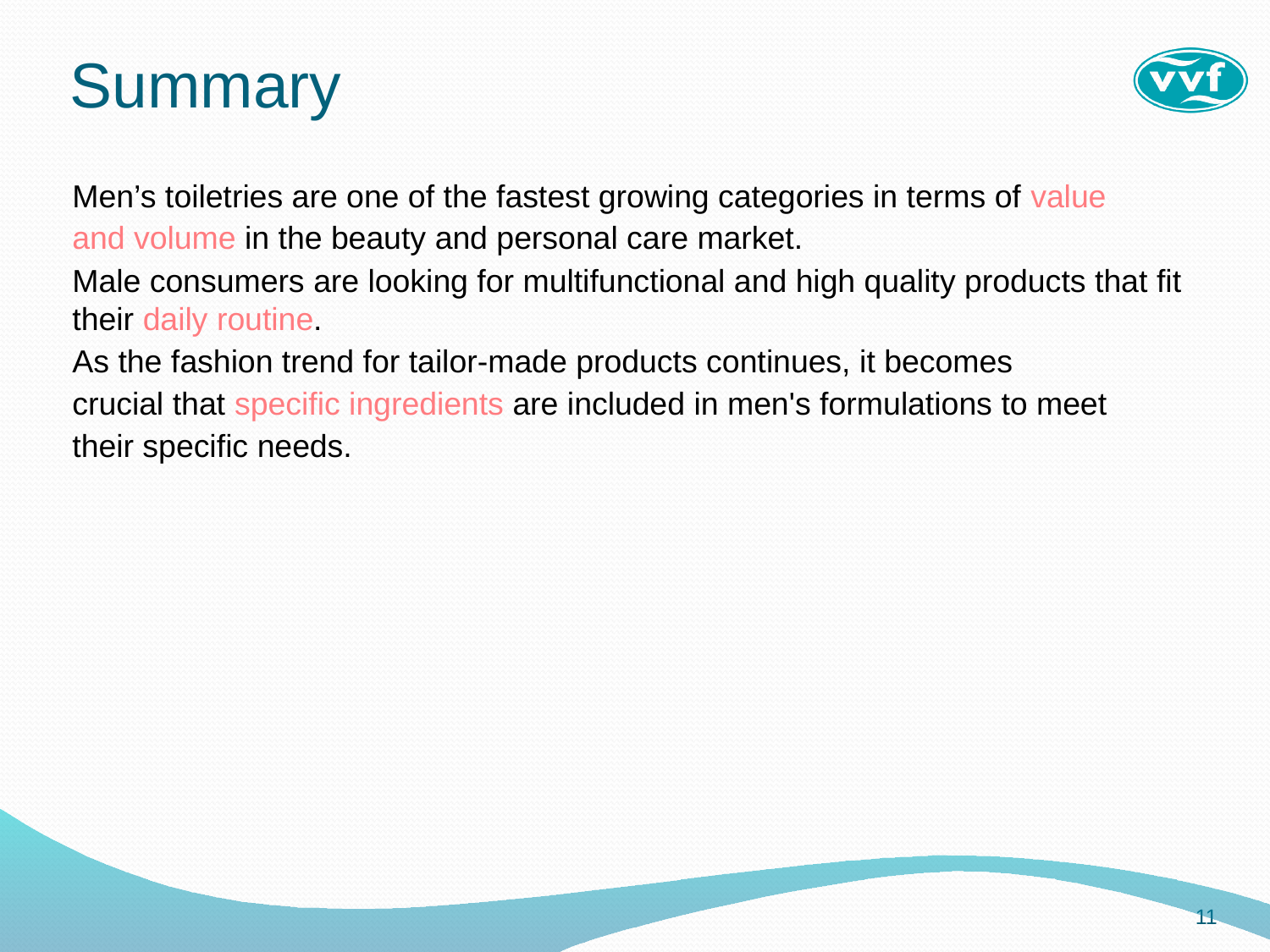

# Summary
Men’s toiletries are one of the fastest growing categories in terms of value
and volume in the beauty and personal care market.
Male consumers are looking for multifunctional and high quality products that fit their daily routine.
As the fashion trend for tailor-made products continues, it becomes
crucial that specific ingredients are included in men's formulations to meet
their specific needs.
11